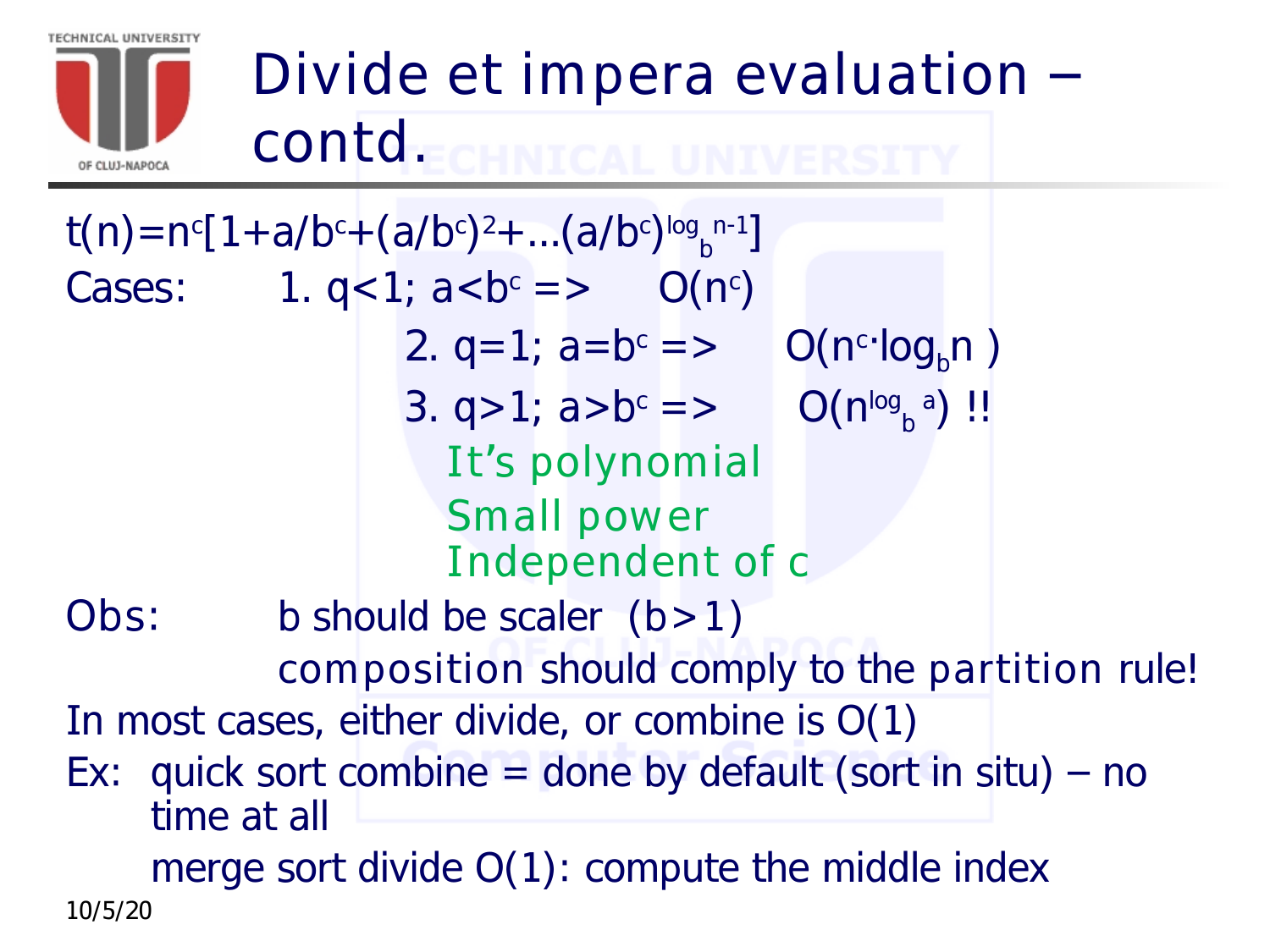

# Divide et impera evaluation – contd.
t(n)=nc[1+a/bc+(a/bc)2+…(a/bc)logbn-1]
Cases: 	1. q<1; a<bc	=>	O(nc)
			2. q=1; a=bc	=>	O(nc·logbn )
			3. q>1; a>bc	=>	 O(nlogb a) !!
			It’s polynomial
			Small power					       		Independent of c
Obs: 	b should be scaler  (b>1)
		composition should comply to the partition rule!
In most cases, either divide, or combine is O(1)
Ex: 	quick sort combine = done by default (sort in situ) – no time at all
	merge sort divide O(1): compute the middle index
10/5/20